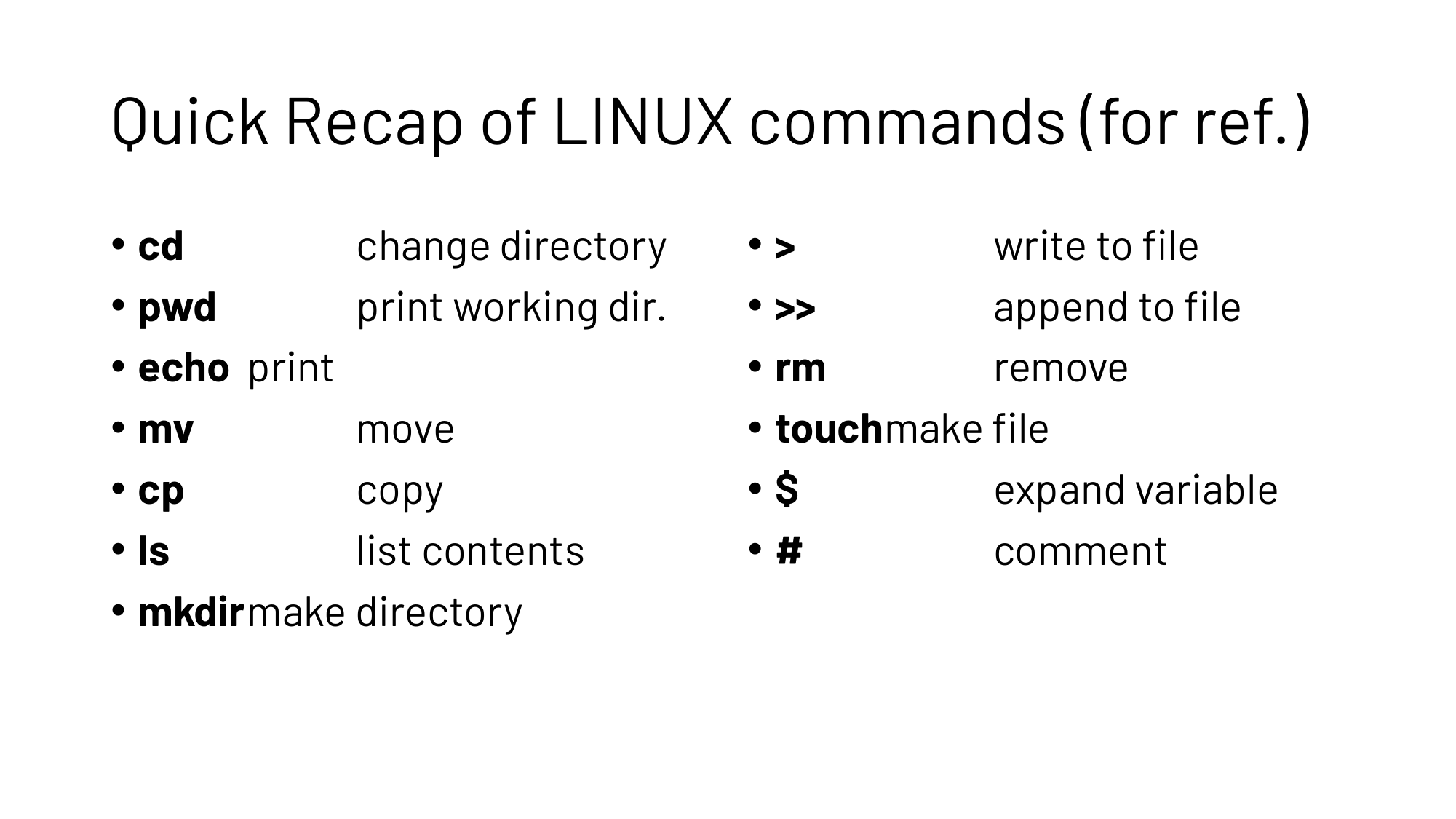

# Quick Recap of LINUX commands (for ref.)
cd		change directory
pwd		print working dir.
echo	print
mv		move
cp		copy
ls		list contents
mkdir	make directory
>		write to file
>>		append to file
rm		remove
touch	make file
$		expand variable
#		comment